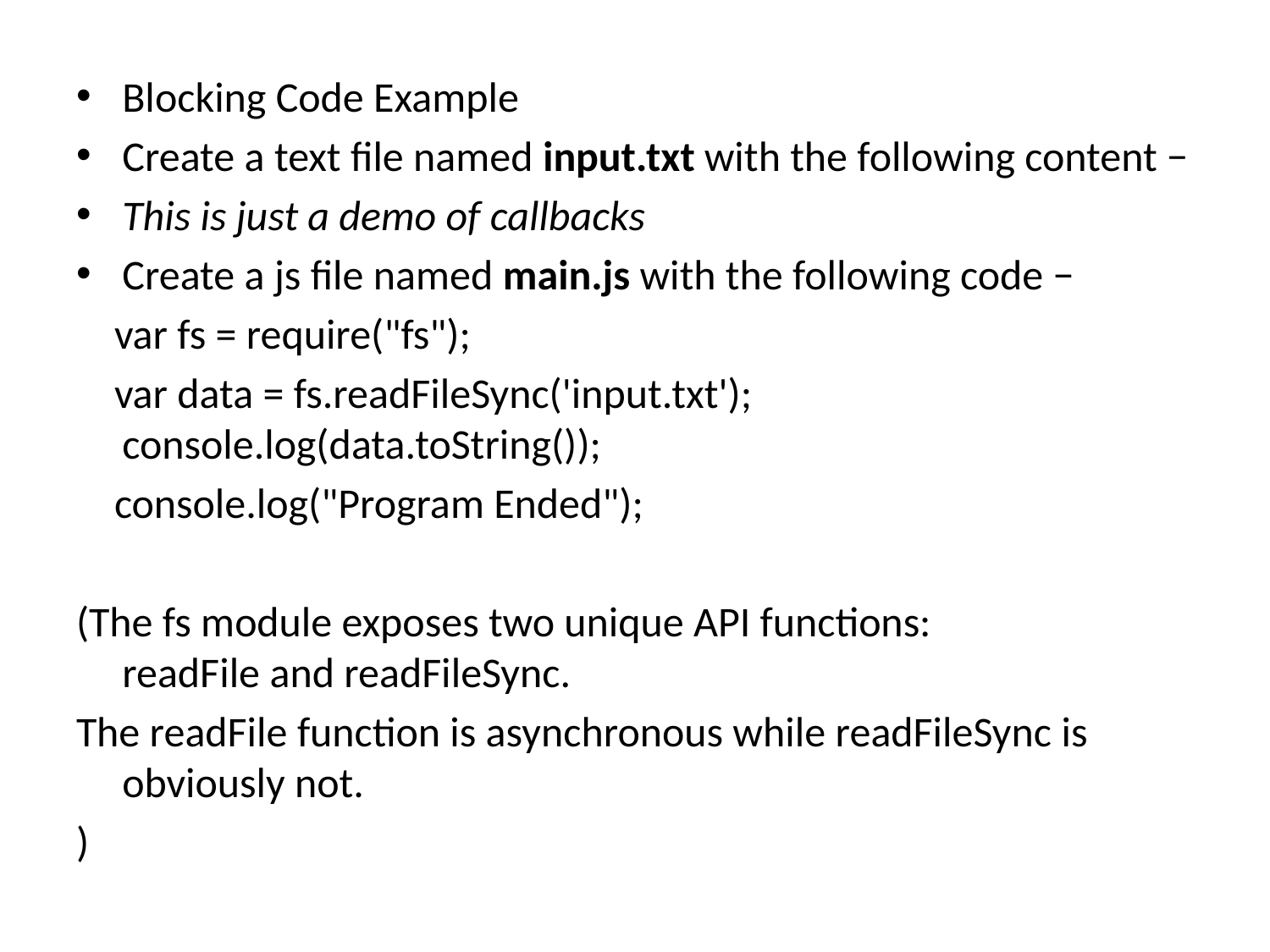

Blocking Code Example
Create a text file named input.txt with the following content −
This is just a demo of callbacks
Create a js file named main.js with the following code −
    var fs = require("fs");
    var data = fs.readFileSync('input.txt'); console.log(data.toString());
    console.log("Program Ended");

(The fs module exposes two unique API functions:  readFile and readFileSync.
The readFile function is asynchronous while readFileSync is obviously not.
)